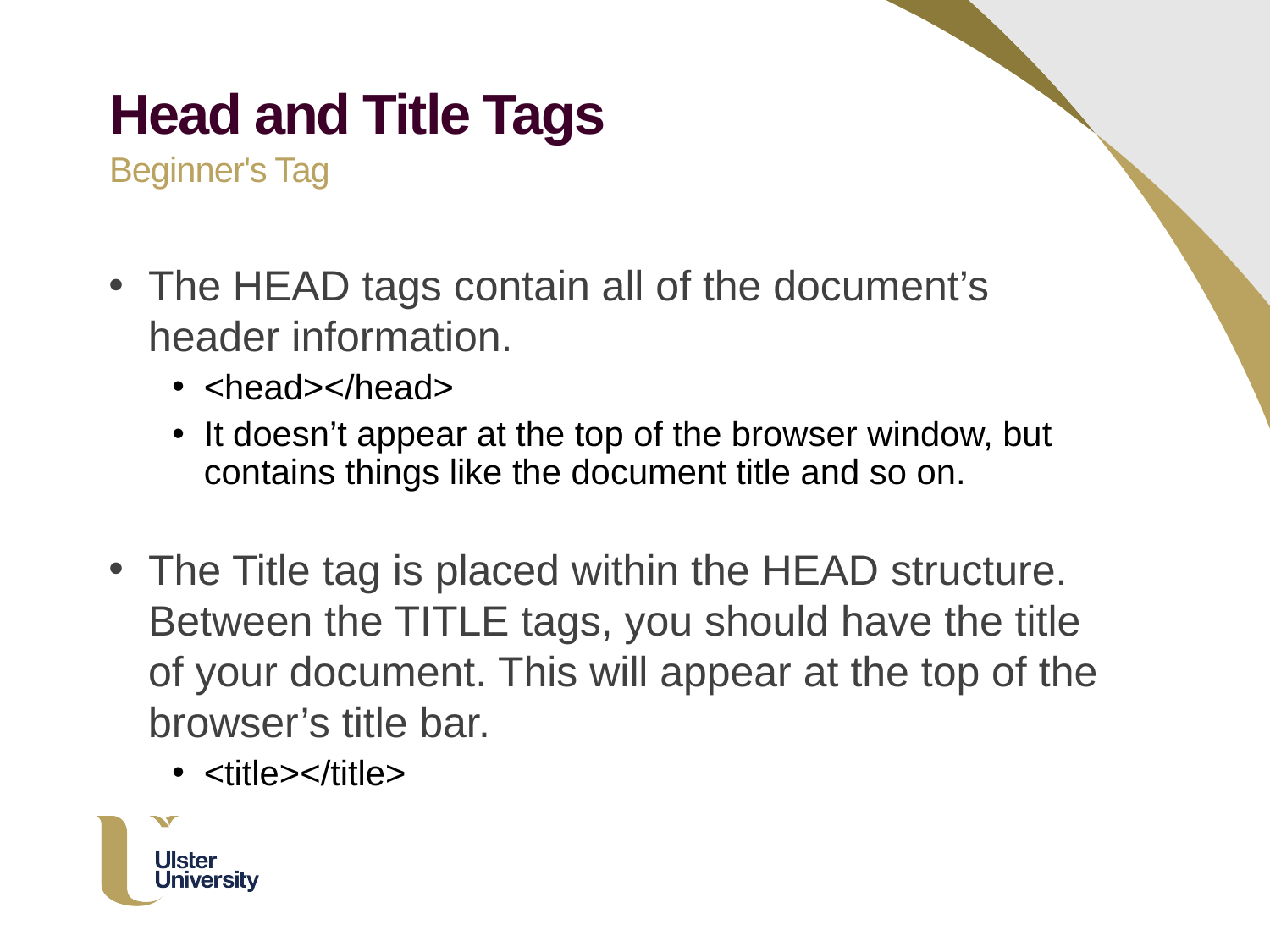

Head and Title Tags
Beginner's Tag
The HEAD tags contain all of the document’s header information.
<head></head>
It doesn’t appear at the top of the browser window, but contains things like the document title and so on.

The Title tag is placed within the HEAD structure. Between the TITLE tags, you should have the title of your document. This will appear at the top of the browser’s title bar.
<title></title>